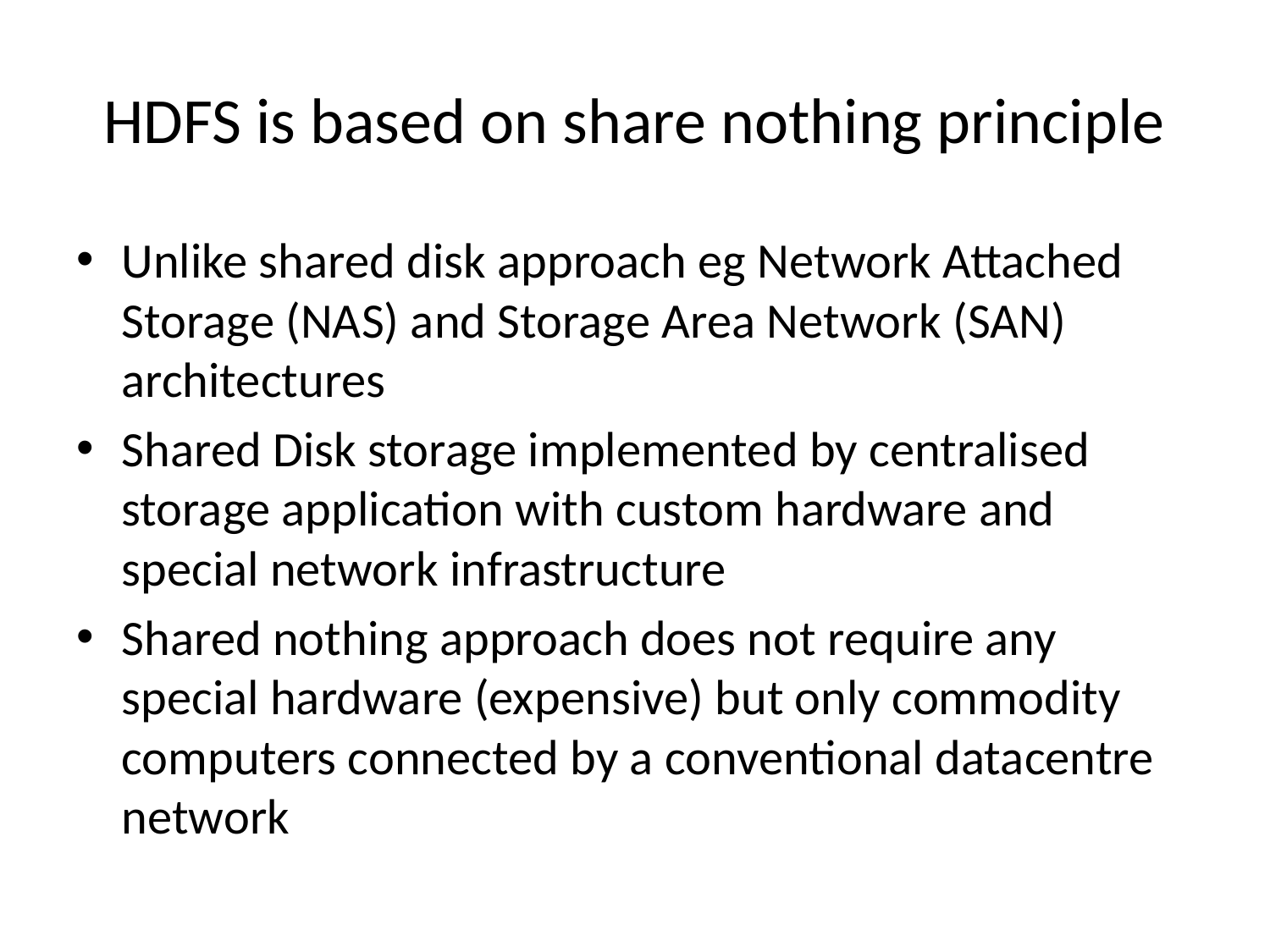

# HDFS is based on share nothing principle
Unlike shared disk approach eg Network Attached Storage (NAS) and Storage Area Network (SAN) architectures
Shared Disk storage implemented by centralised storage application with custom hardware and special network infrastructure
Shared nothing approach does not require any special hardware (expensive) but only commodity computers connected by a conventional datacentre network